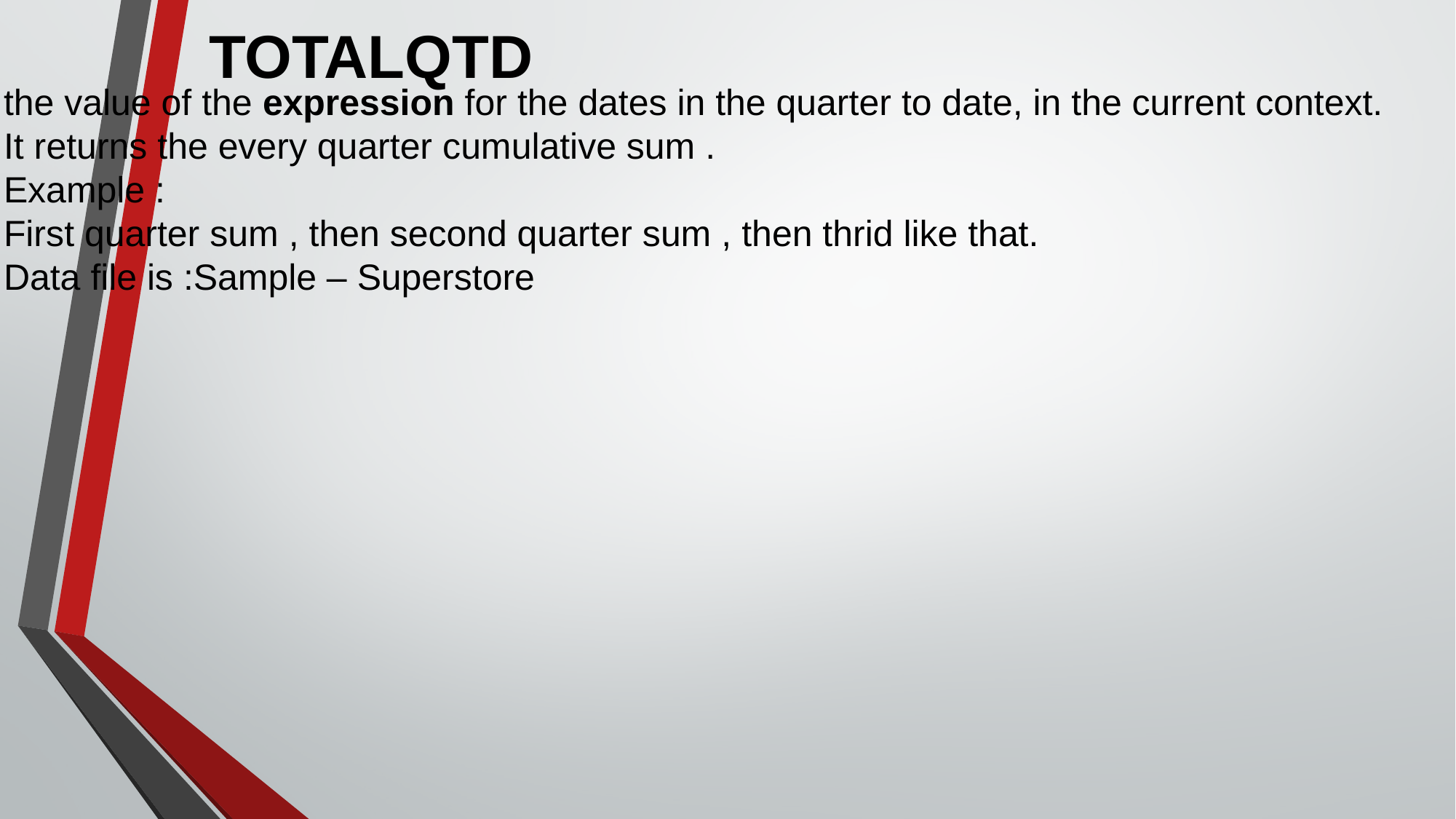

# TOTALQTD
the value of the expression for the dates in the quarter to date, in the current context.
It returns the every quarter cumulative sum .
Example :
First quarter sum , then second quarter sum , then thrid like that.
Data file is :Sample – Superstore